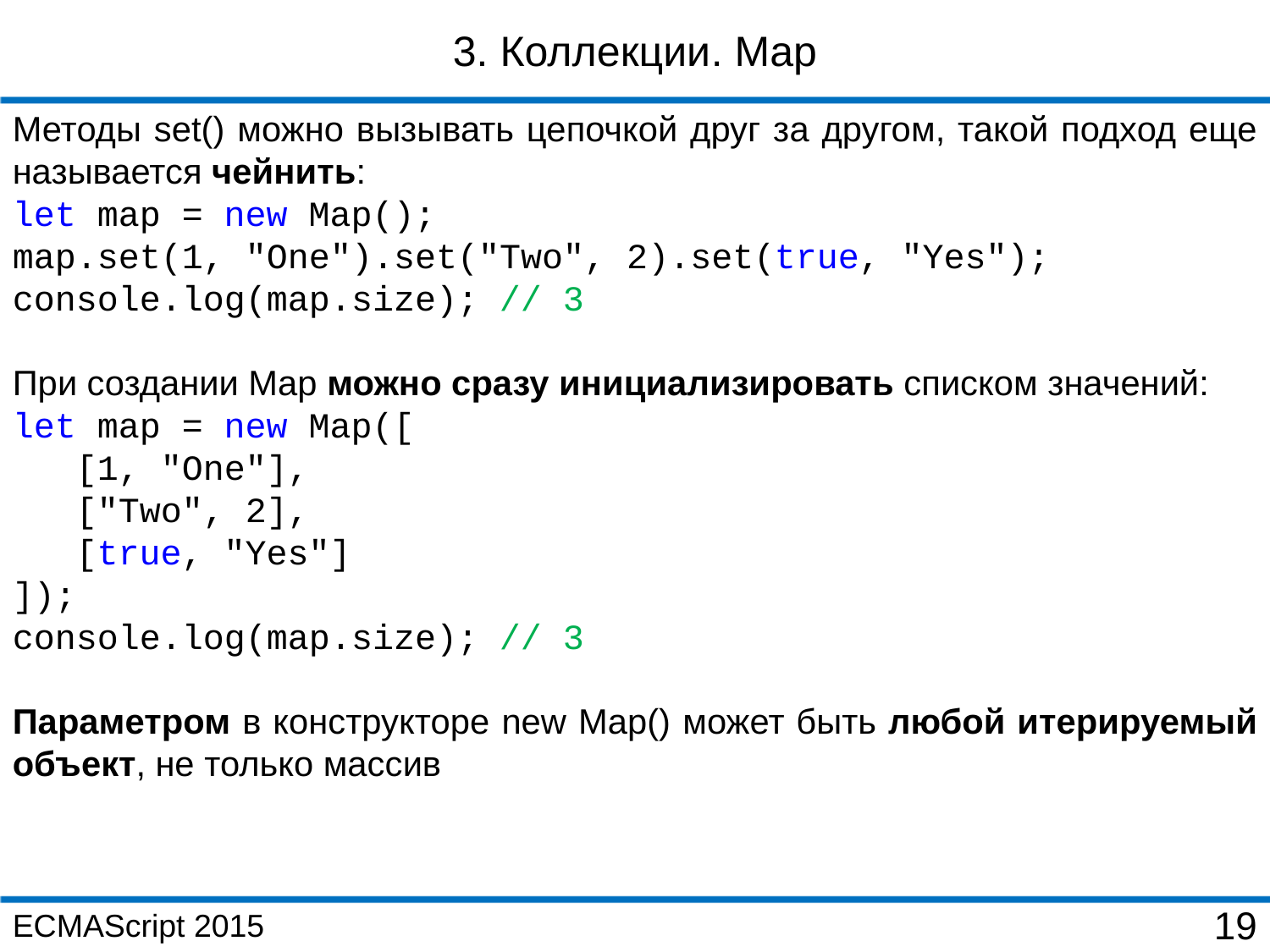

3. Коллекции. Map
Методы set() можно вызывать цепочкой друг за другом, такой подход еще называется чейнить:
let map = new Map();
map.set(1, "One").set("Two", 2).set(true, "Yes");
console.log(map.size); // 3

При создании Map можно сразу инициализировать списком значений:
let map = new Map([
   [1, "One"],
   ["Two", 2],
   [true, "Yes"]
]);
console.log(map.size); // 3

Параметром в конструкторе new Map() может быть любой итерируемый объект, не только массив
ECMAScript 2015
19